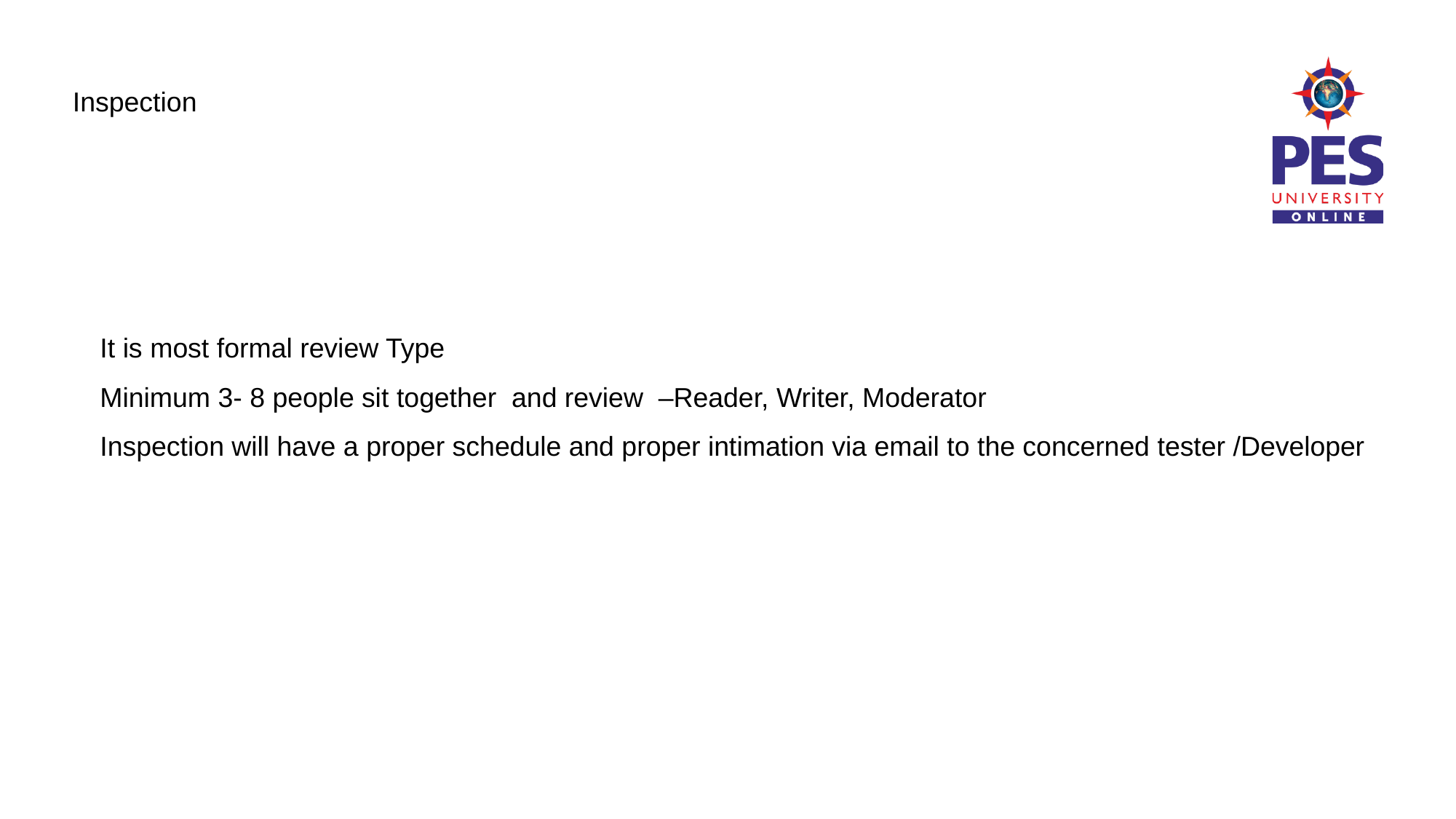

# Inspection
It is most formal review Type
Minimum 3- 8 people sit together  and review  –Reader, Writer, Moderator
Inspection will have a proper schedule and proper intimation via email to the concerned tester /Developer